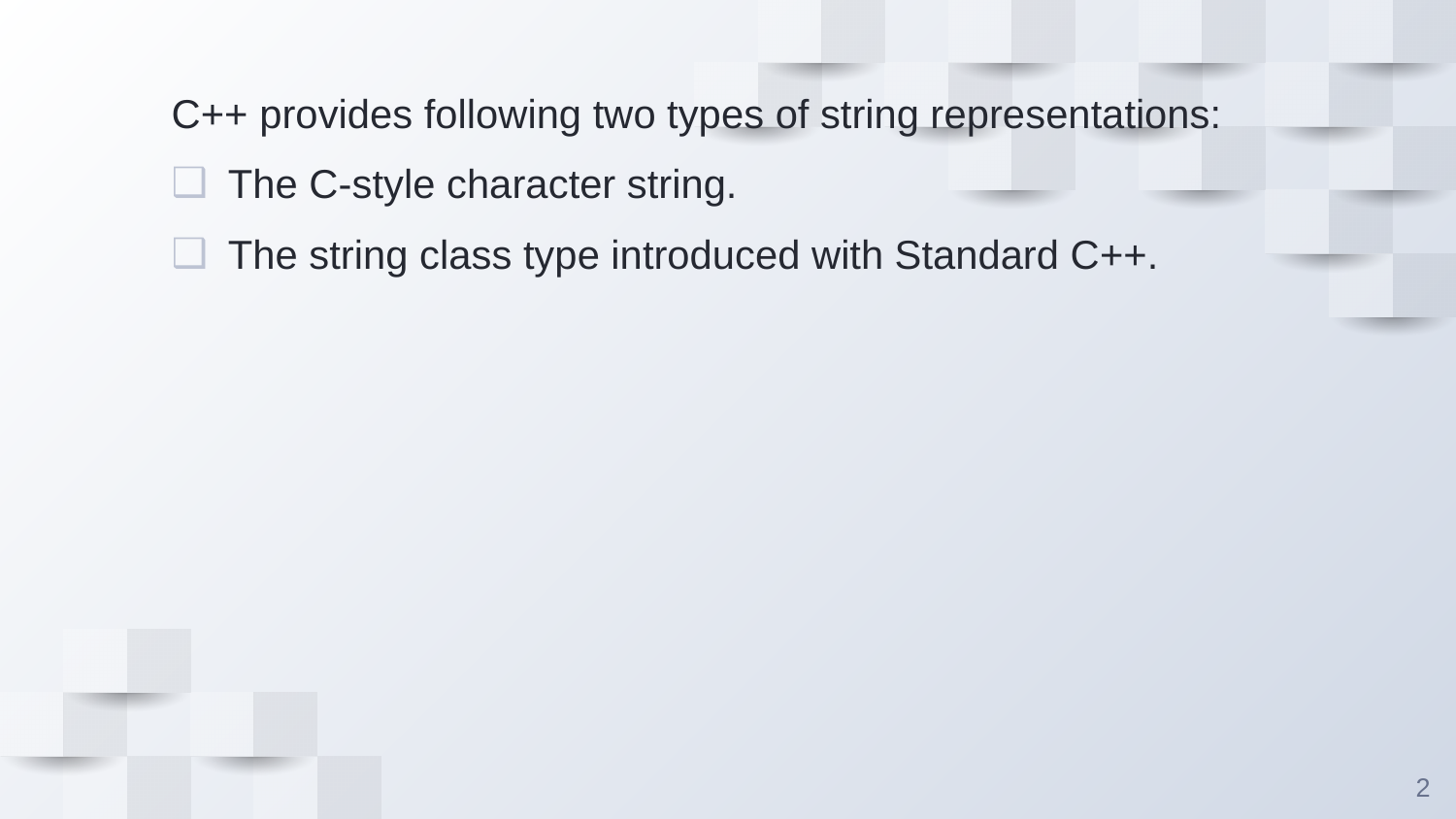

C++ provides following two types of string representations:
The C-style character string.
The string class type introduced with Standard C++.

2